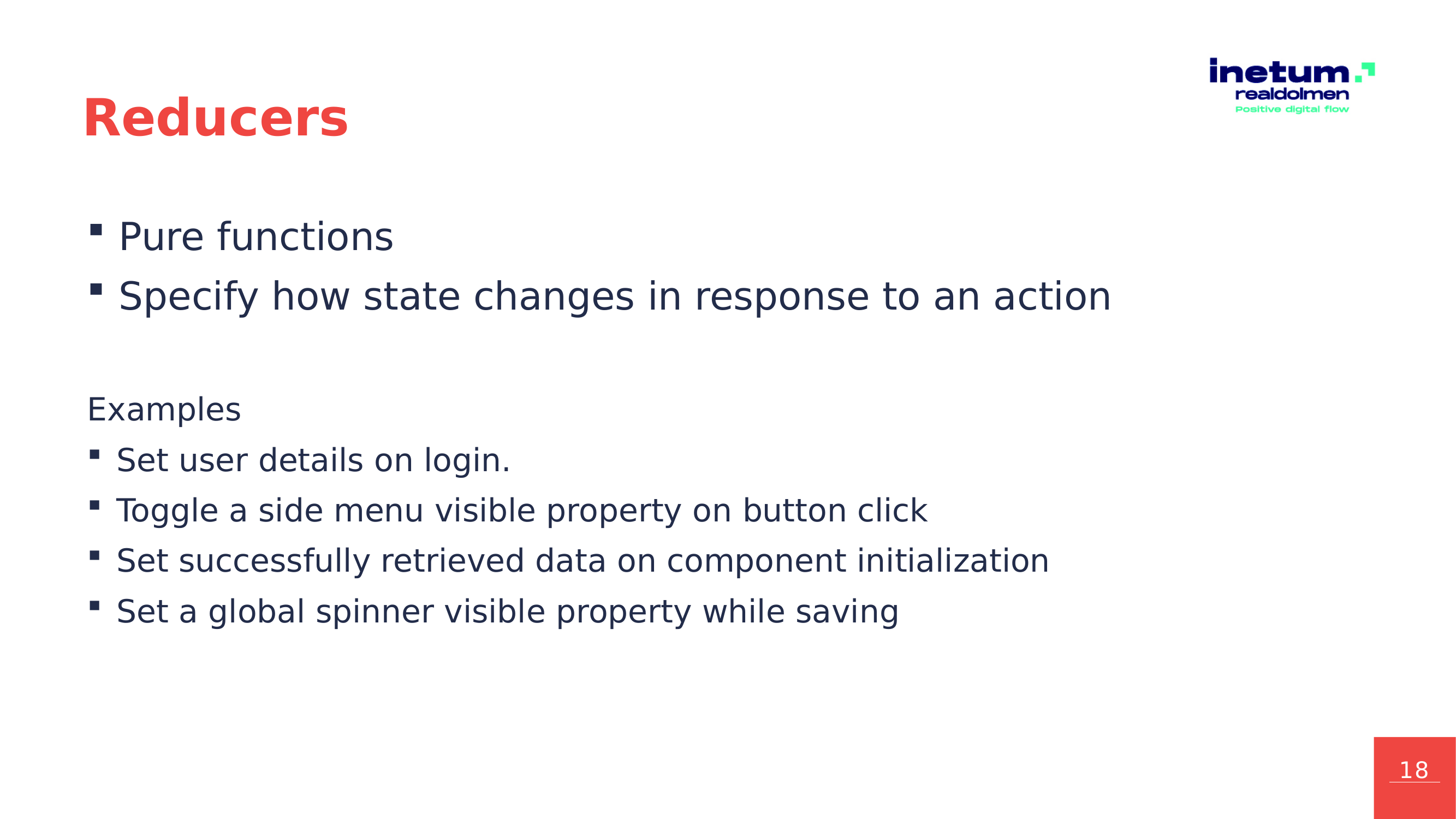

# Reducers

 Pure functions
 Specify how state changes in response to an action

Examples
 Set user details on login.
 Toggle a side menu visible property on button click
 Set successfully retrieved data on component initialization
 Set a global spinner visible property while saving